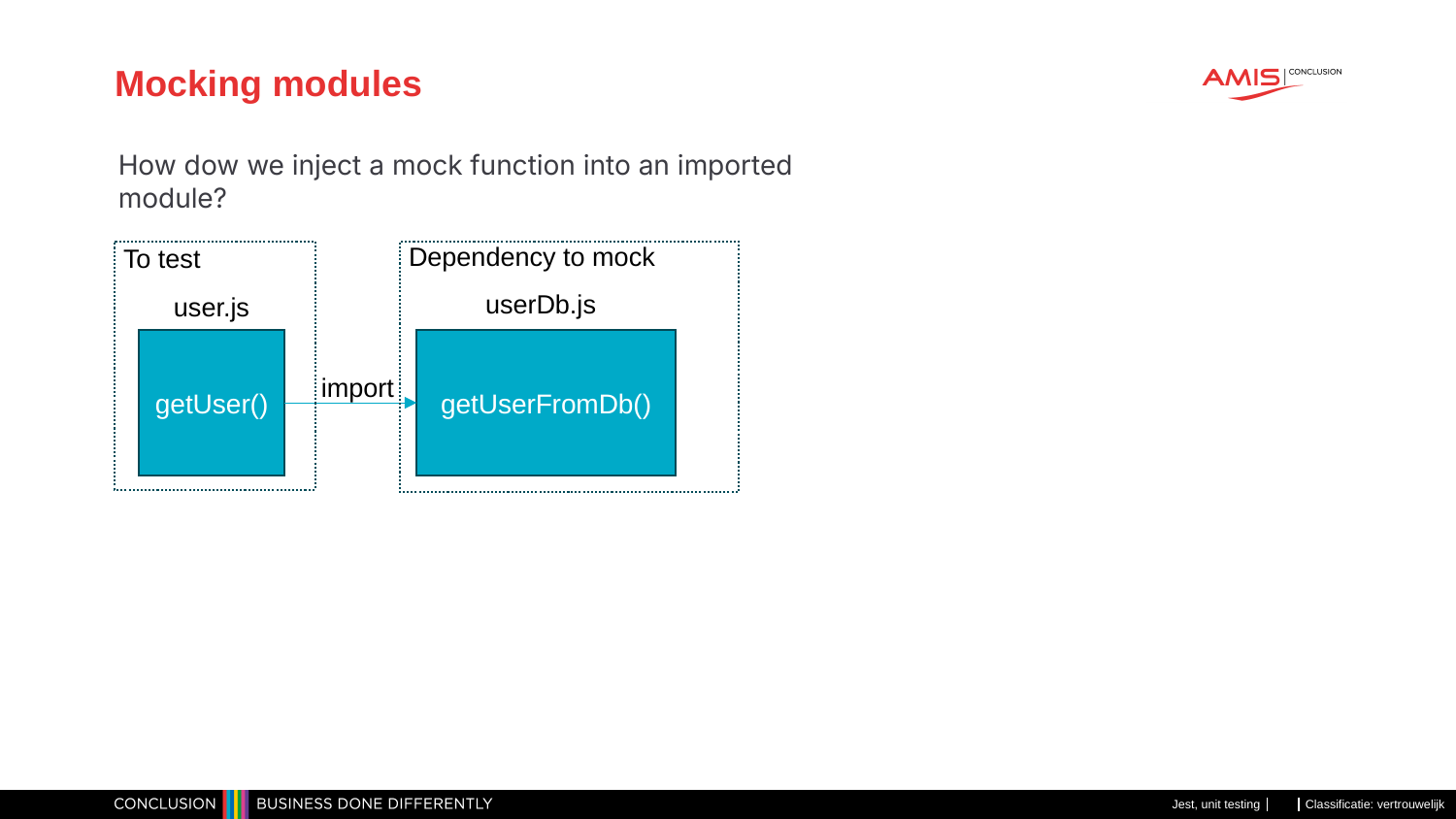

# Mocking modules
How dow we inject a mock function into an imported module?
Dependency to mock

To test
userDb.js
user.js
getUser()
getUserFromDb()
import
Jest, unit testing